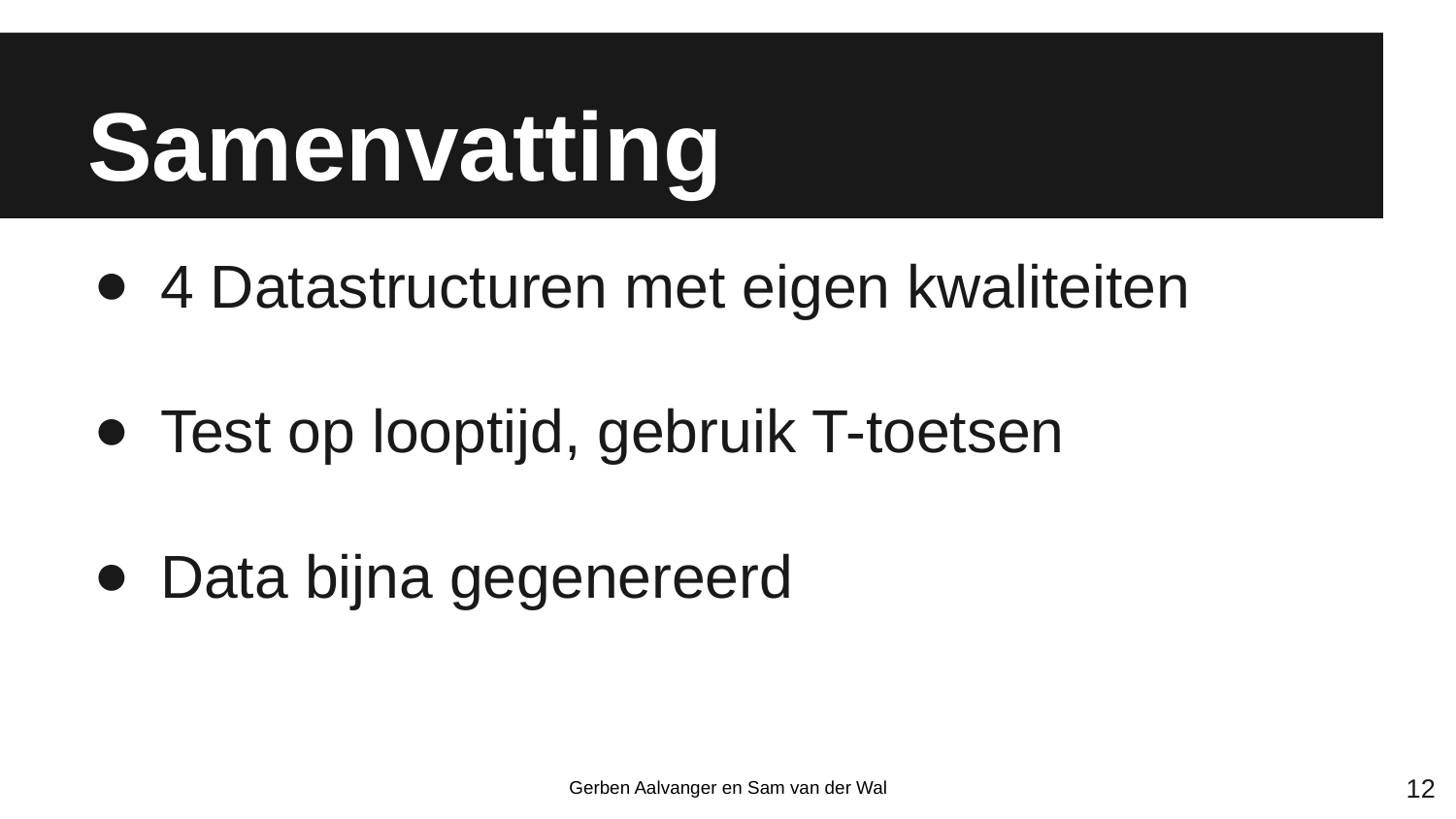

# Samenvatting
4 Datastructuren met eigen kwaliteiten

Test op looptijd, gebruik T-toetsen

Data bijna gegenereerd

Gerben Aalvanger en Sam van der Wal
12